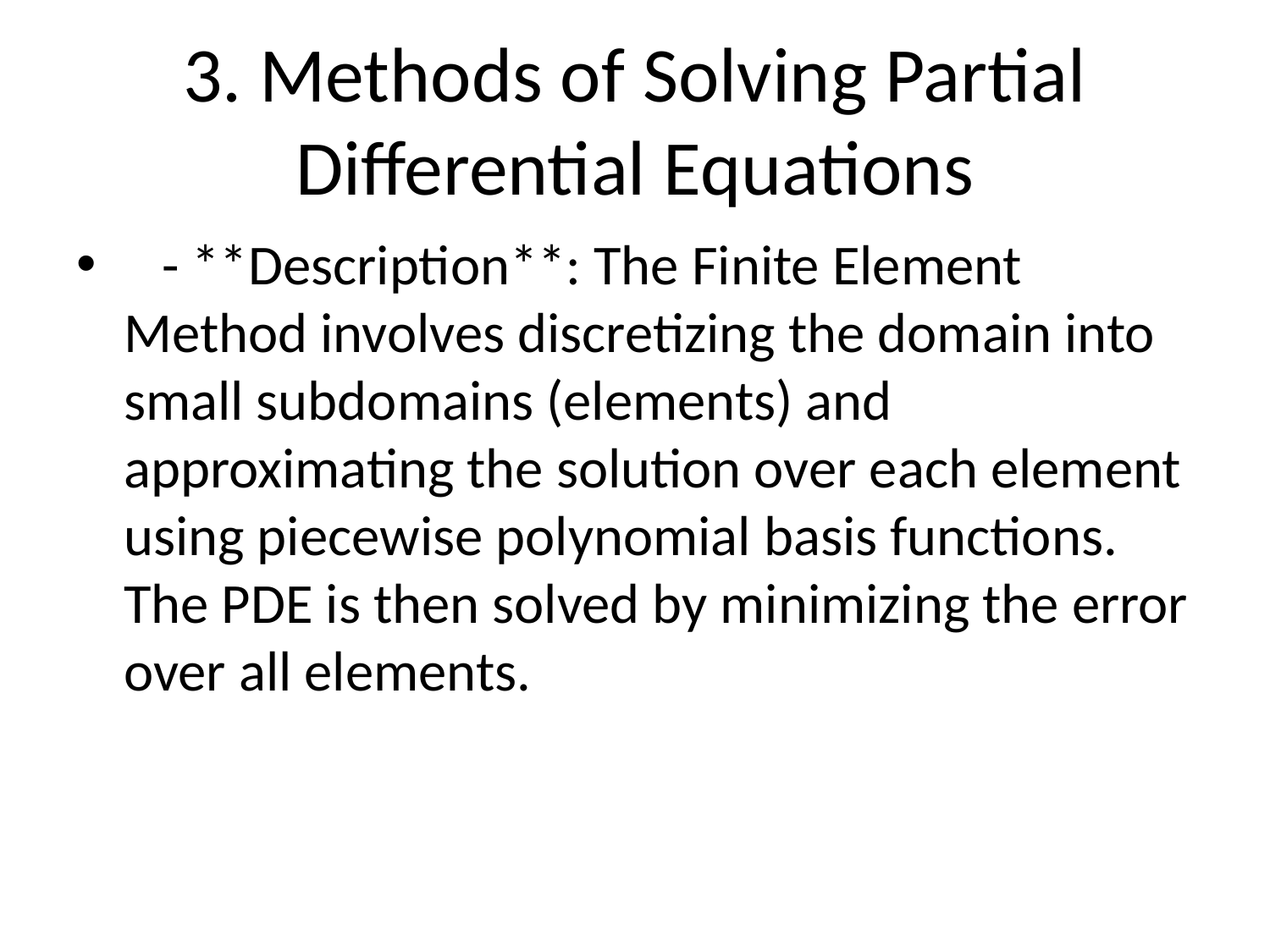

# 3. Methods of Solving Partial Differential Equations
   - **Description**: The Finite Element Method involves discretizing the domain into small subdomains (elements) and approximating the solution over each element using piecewise polynomial basis functions. The PDE is then solved by minimizing the error over all elements.